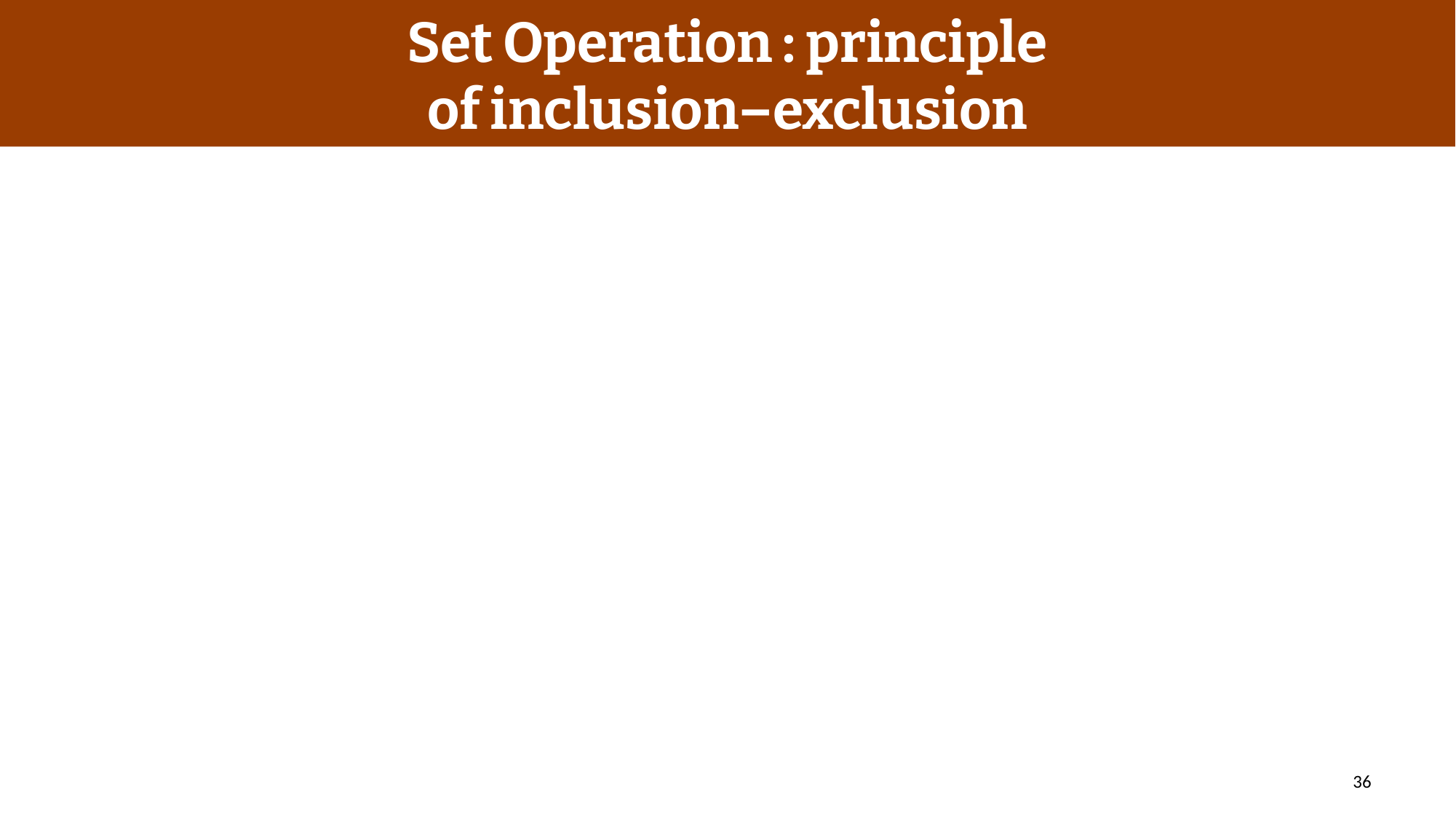

# Set Operation : principle of inclusion–exclusion
36